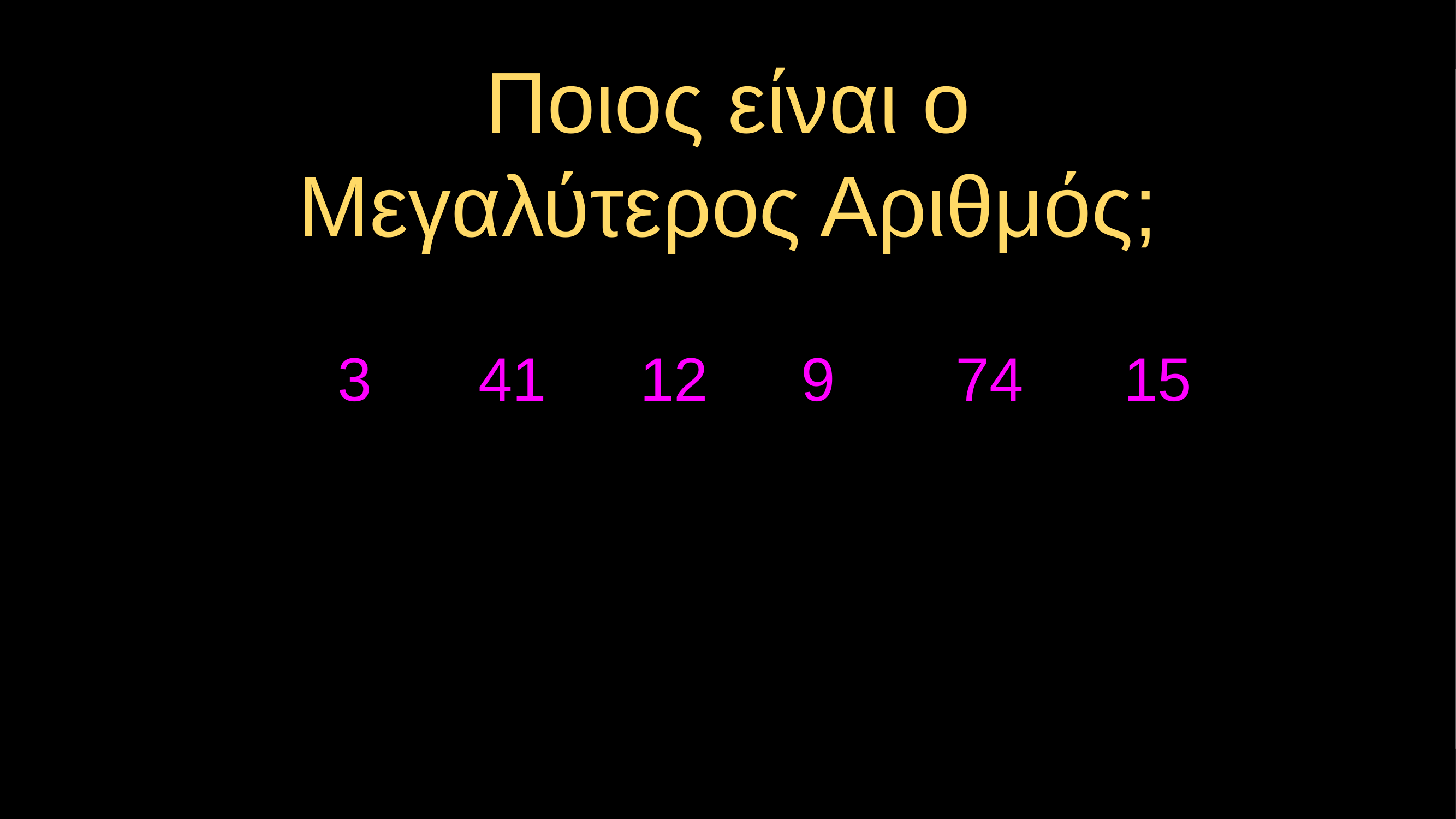

# Ποιος είναι ο Μεγαλύτερος Αριθμός;
3
41
12
9
74
15